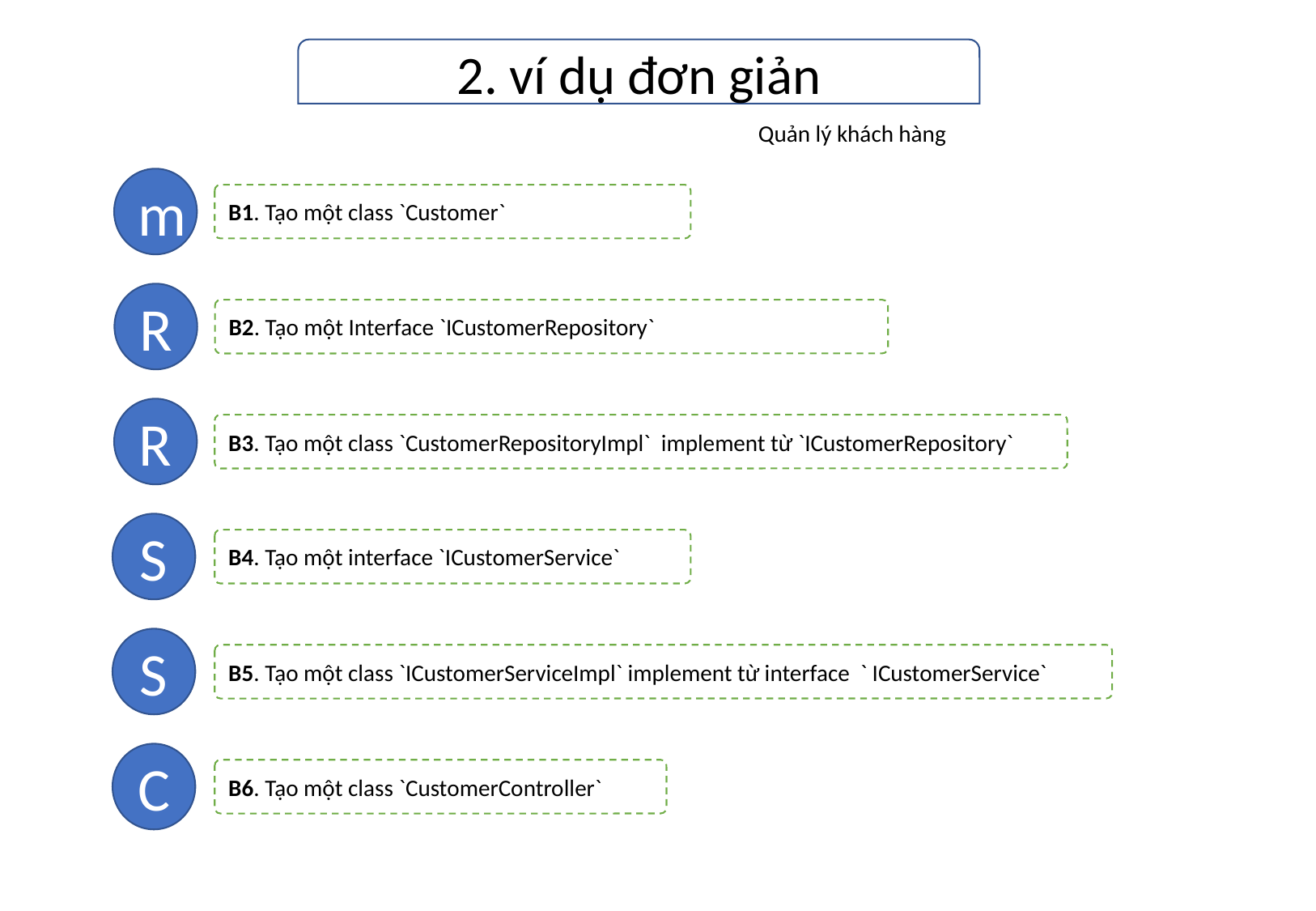

2. ví dụ đơn giản
Quản lý khách hàng
m
B1. Tạo một class `Customer`
R
B2. Tạo một Interface `ICustomerRepository`
R
B3. Tạo một class `CustomerRepositoryImpl`  implement từ `ICustomerRepository`
S
B4. Tạo một interface `ICustomerService`
S
B5. Tạo một class `ICustomerServiceImpl` implement từ interface  ` ICustomerService`
C
B6. Tạo một class `CustomerController`